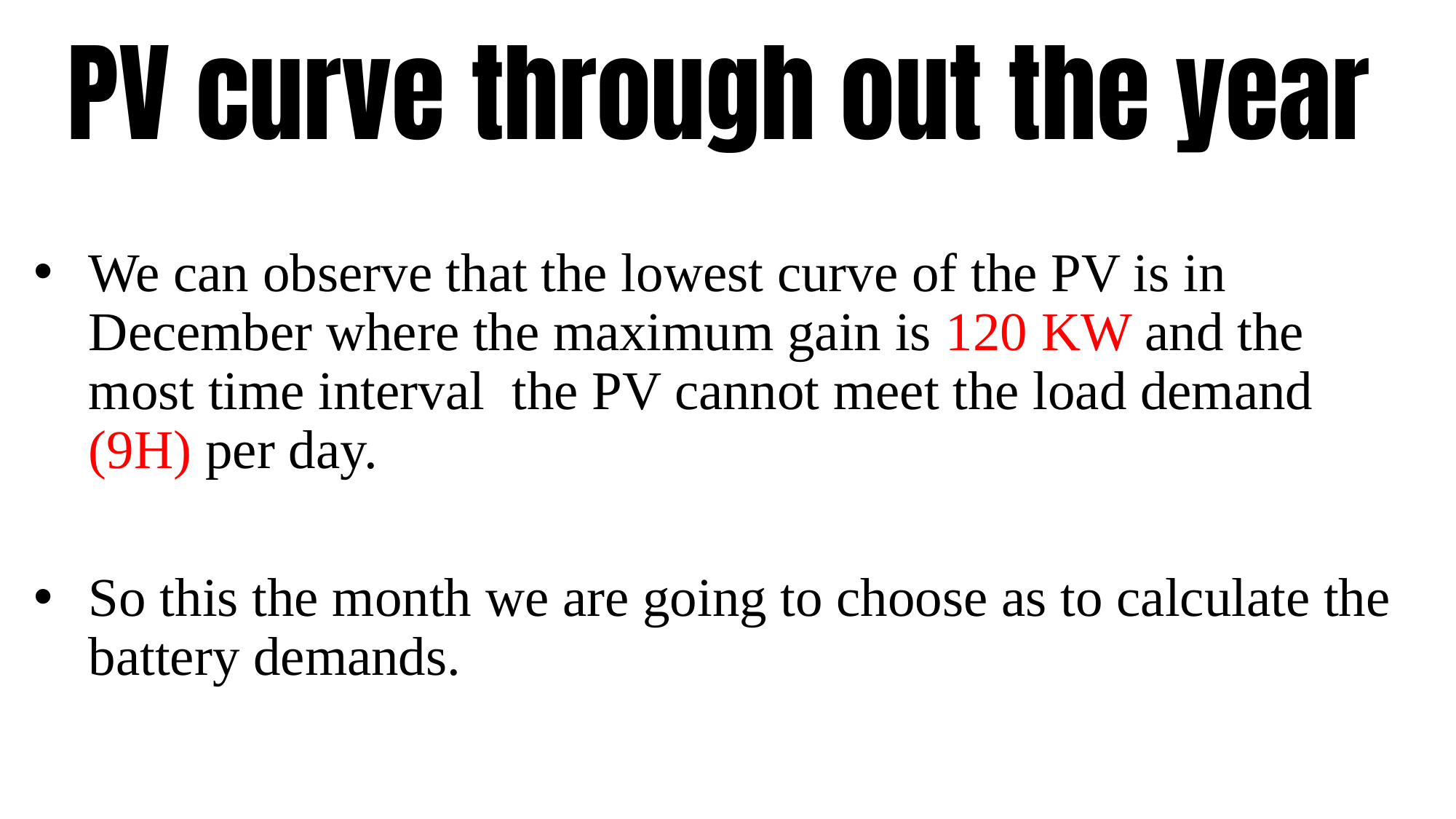

# PV curve through out the year
We can observe that the lowest curve of the PV is in December where the maximum gain is 120 KW and the most time interval  the PV cannot meet the load demand  (9H) per day.

So this the month we are going to choose as to calculate the battery demands.